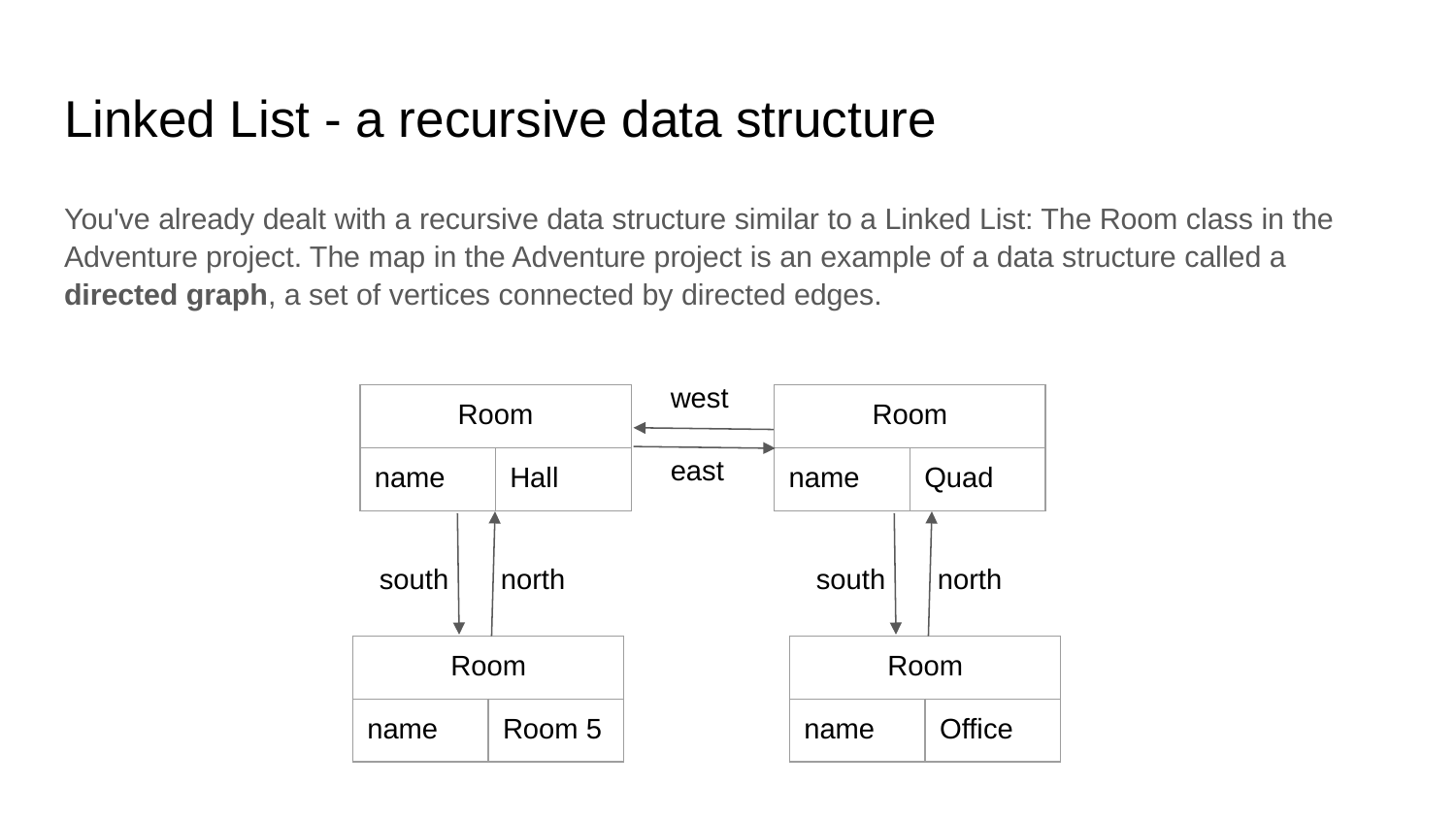

# Linked List - a recursive data structure
You've already dealt with a recursive data structure similar to a Linked List: The Room class in the Adventure project. The map in the Adventure project is an example of a data structure called a directed graph, a set of vertices connected by directed edges.
west
| Room |  |
| --- | --- |
| name | Hall |
| Room |  |
| --- | --- |
| name | Quad |
east
south
north
south
north
| Room |  |
| --- | --- |
| name | Room 5 |
| Room |  |
| --- | --- |
| name | Office |